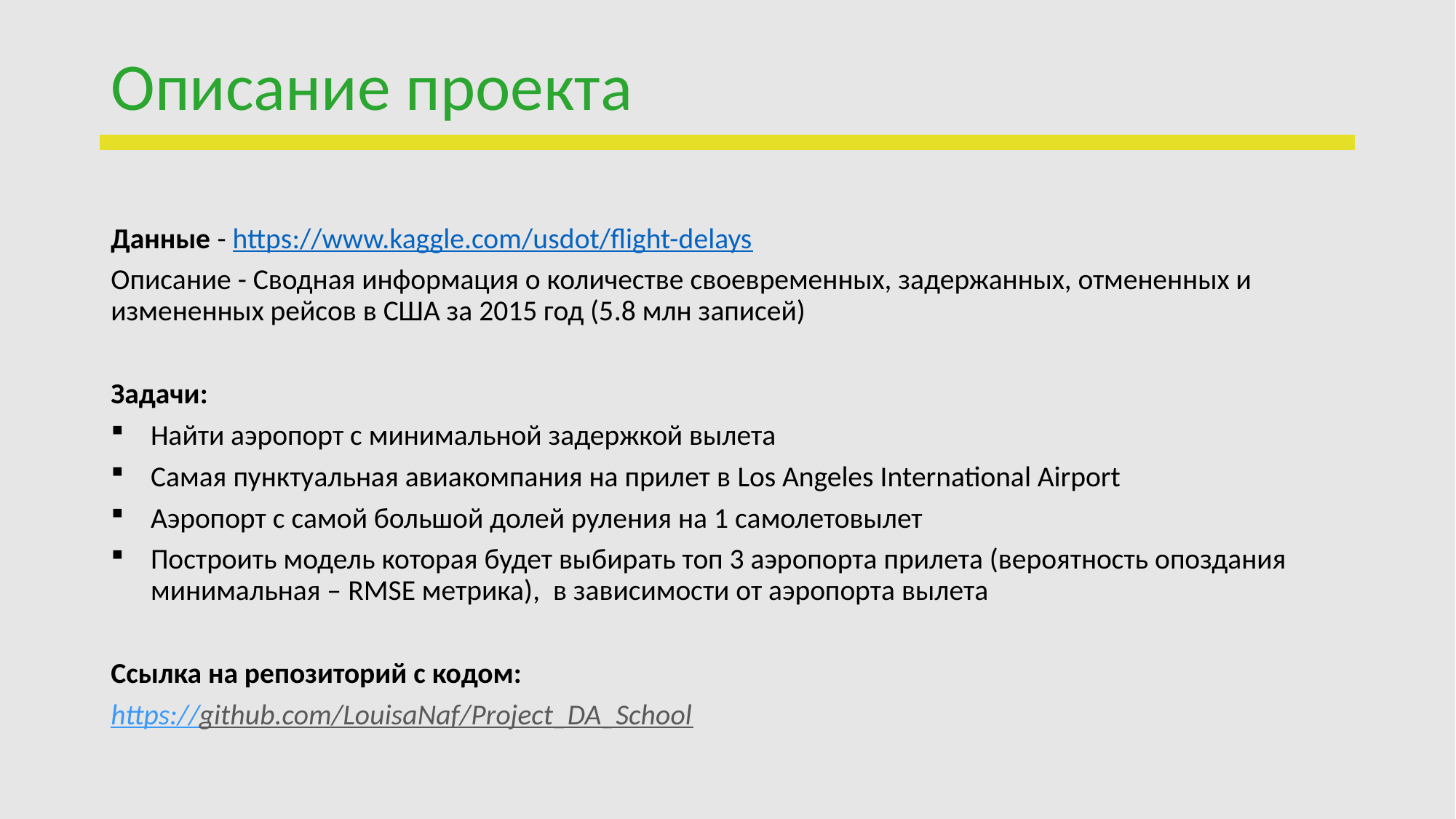

# Описание проекта
Данные - https://www.kaggle.com/usdot/flight-delays
Описание - Сводная информация о количестве своевременных, задержанных, отмененных и измененных рейсов в США за 2015 год (5.8 млн записей)

Задачи:
Найти аэропорт с минимальной задержкой вылета
Самая пунктуальная авиакомпания на прилет в Los Angeles International Airport
Аэропорт с самой большой долей руления на 1 самолетовылет
Построить модель которая будет выбирать топ 3 аэропорта прилета (вероятность опоздания минимальная – RMSE метрика),  в зависимости от аэропорта вылета

Ссылка на репозиторий с кодом:
https://github.com/LouisaNaf/Project_DA_School